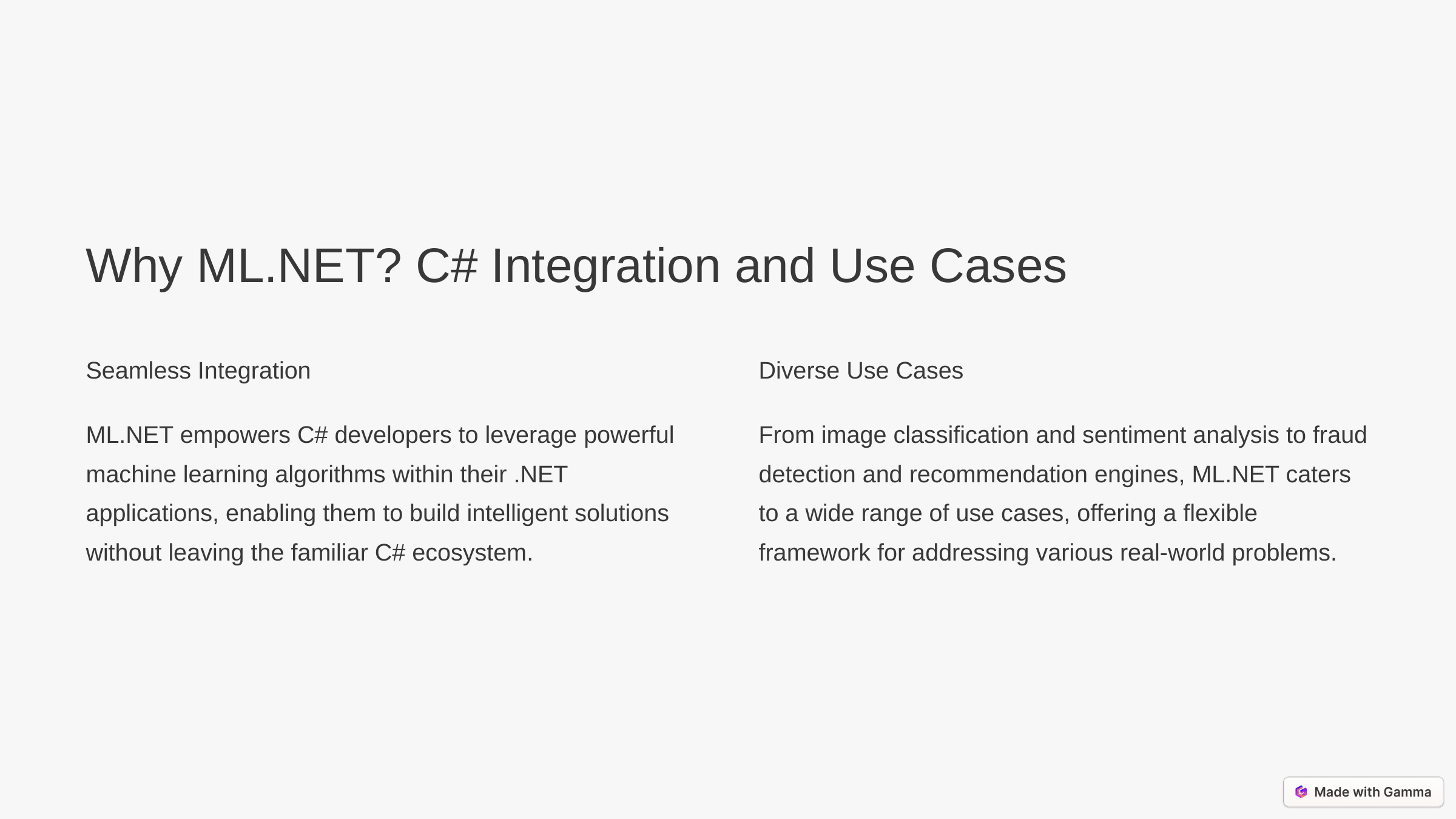

Why ML.NET? C# Integration and Use Cases
Seamless Integration
Diverse Use Cases
ML.NET empowers C# developers to leverage powerful machine learning algorithms within their .NET applications, enabling them to build intelligent solutions without leaving the familiar C# ecosystem.
From image classification and sentiment analysis to fraud detection and recommendation engines, ML.NET caters to a wide range of use cases, offering a flexible framework for addressing various real-world problems.